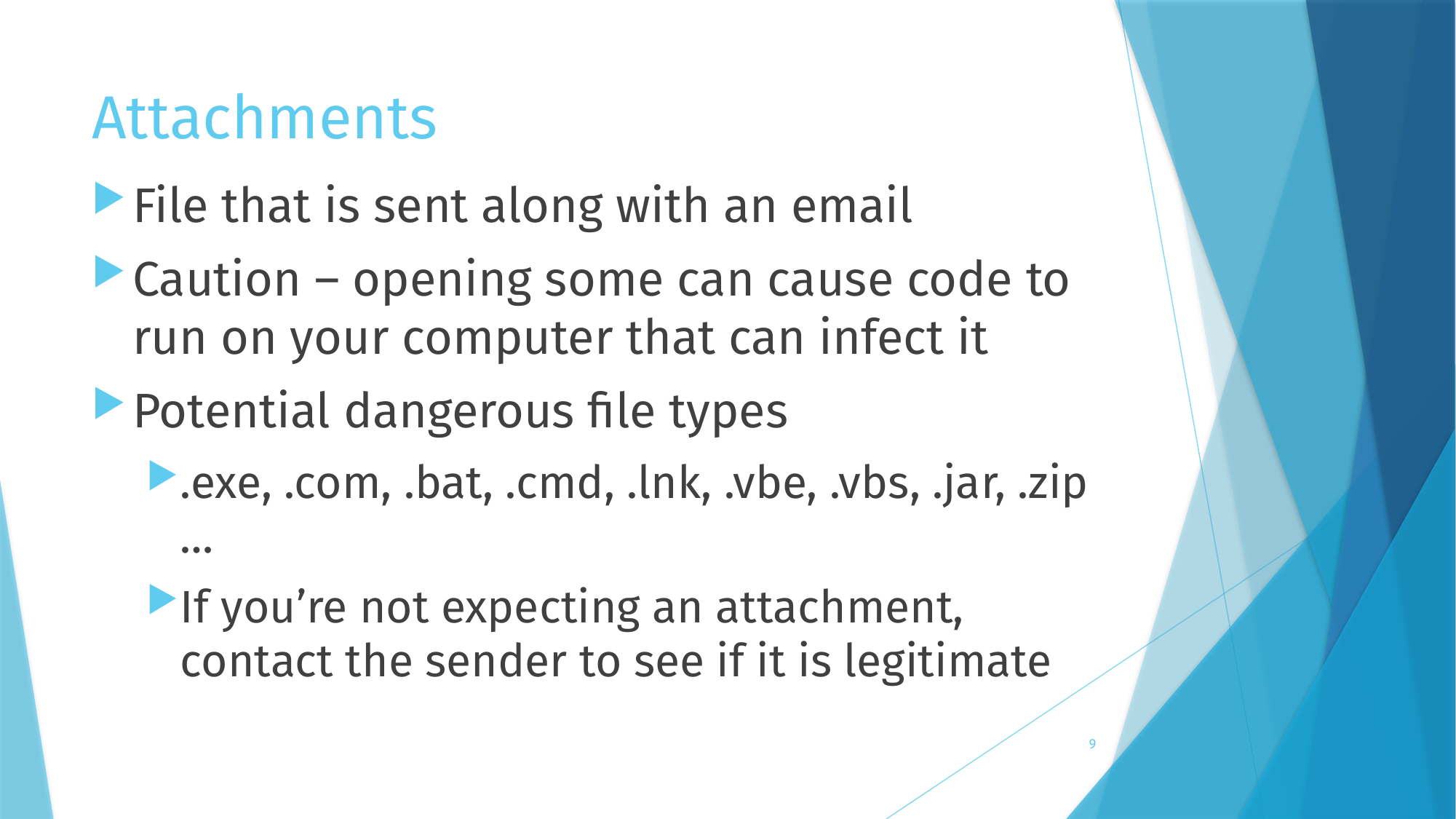

# Attachments
File that is sent along with an email
Caution – opening some can cause code to run on your computer that can infect it
Potential dangerous file types
.exe, .com, .bat, .cmd, .lnk, .vbe, .vbs, .jar, .zip …
If you’re not expecting an attachment, contact the sender to see if it is legitimate

9